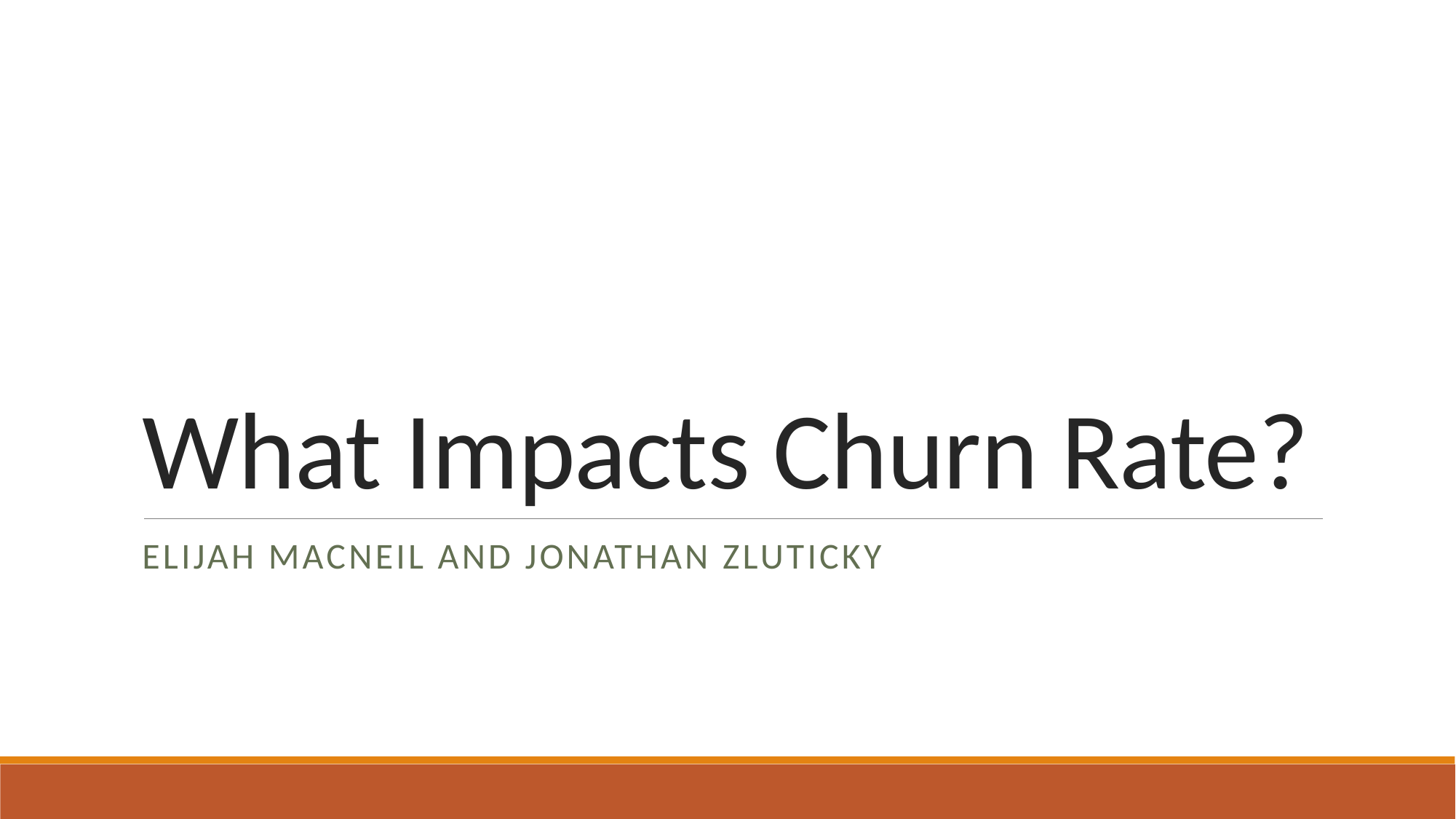

# What Impacts Churn Rate?
Elijah Macneil and Jonathan Zluticky